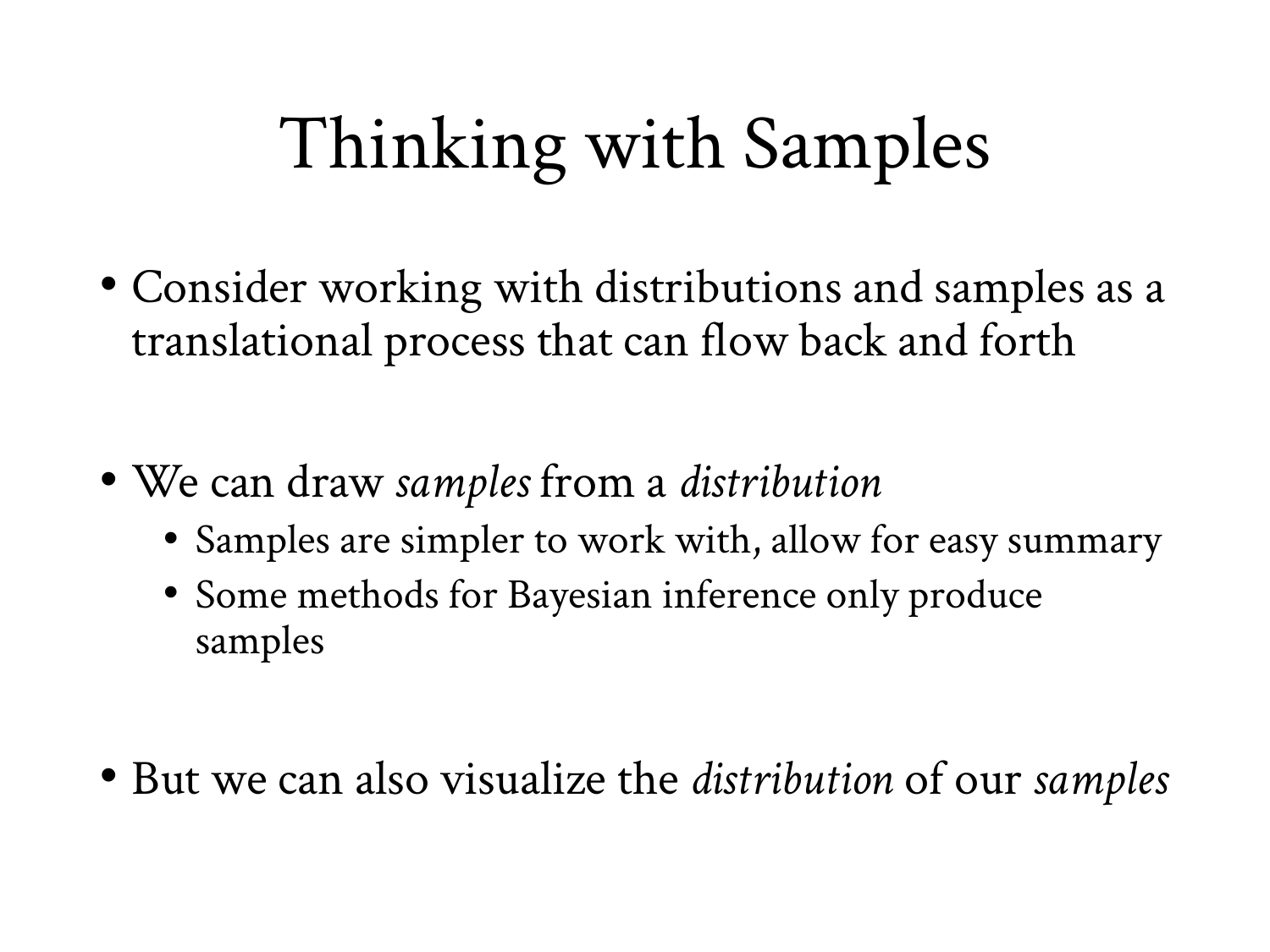

# Thinking with Samples
Consider working with distributions and samples as a translational process that can flow back and forth

We can draw samples from a distribution
Samples are simpler to work with, allow for easy summary
Some methods for Bayesian inference only produce samples

But we can also visualize the distribution of our samples